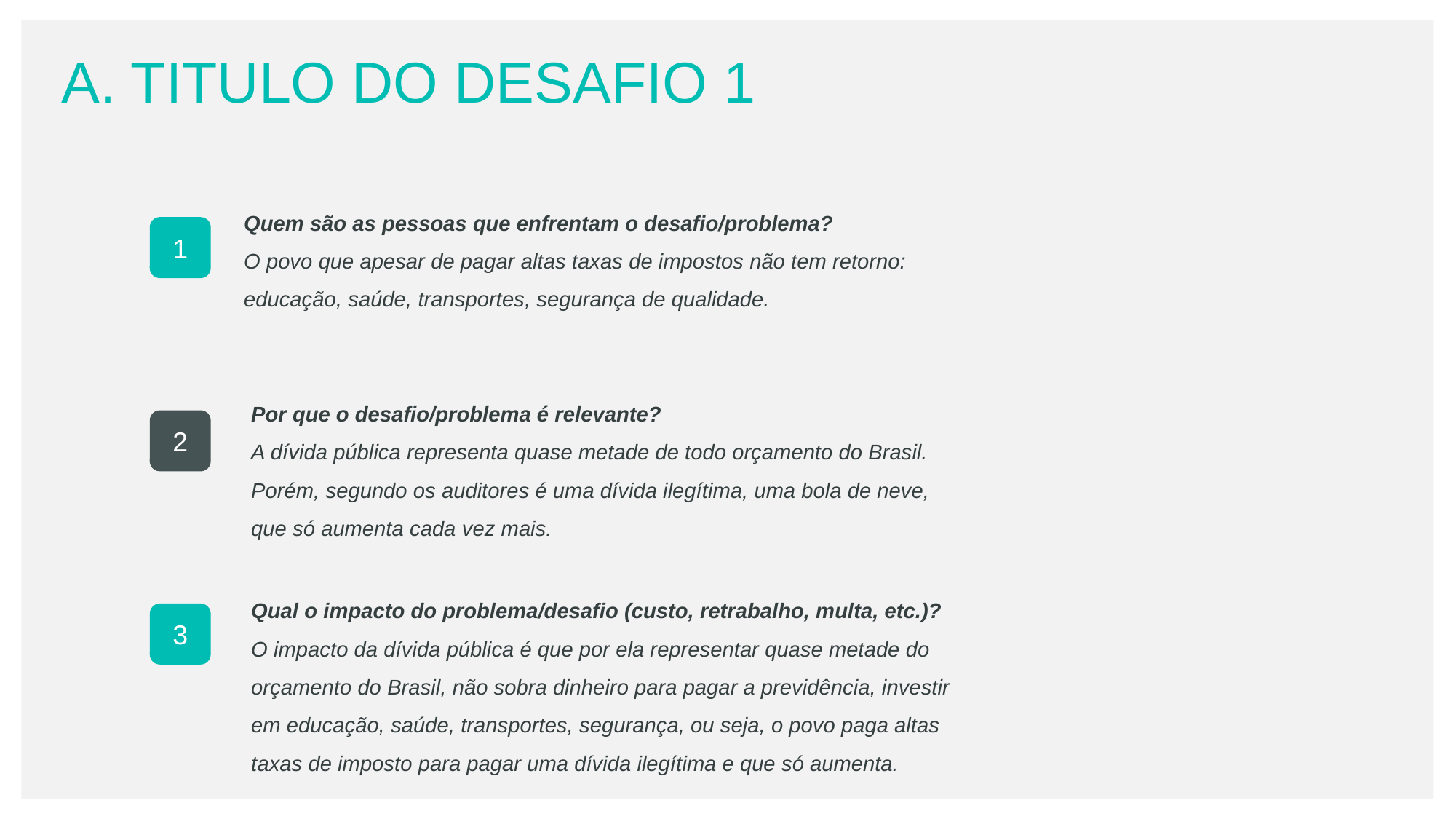

A. TITULO DO DESAFIO 1
Quem são as pessoas que enfrentam o desafio/problema?
O povo que apesar de pagar altas taxas de impostos não tem retorno: educação, saúde, transportes, segurança de qualidade.

1
Por que o desafio/problema é relevante?
A dívida pública representa quase metade de todo orçamento do Brasil. Porém, segundo os auditores é uma dívida ilegítima, uma bola de neve, que só aumenta cada vez mais.
2
Qual o impacto do problema/desafio (custo, retrabalho, multa, etc.)?
O impacto da dívida pública é que por ela representar quase metade do orçamento do Brasil, não sobra dinheiro para pagar a previdência, investir em educação, saúde, transportes, segurança, ou seja, o povo paga altas taxas de imposto para pagar uma dívida ilegítima e que só aumenta.

3